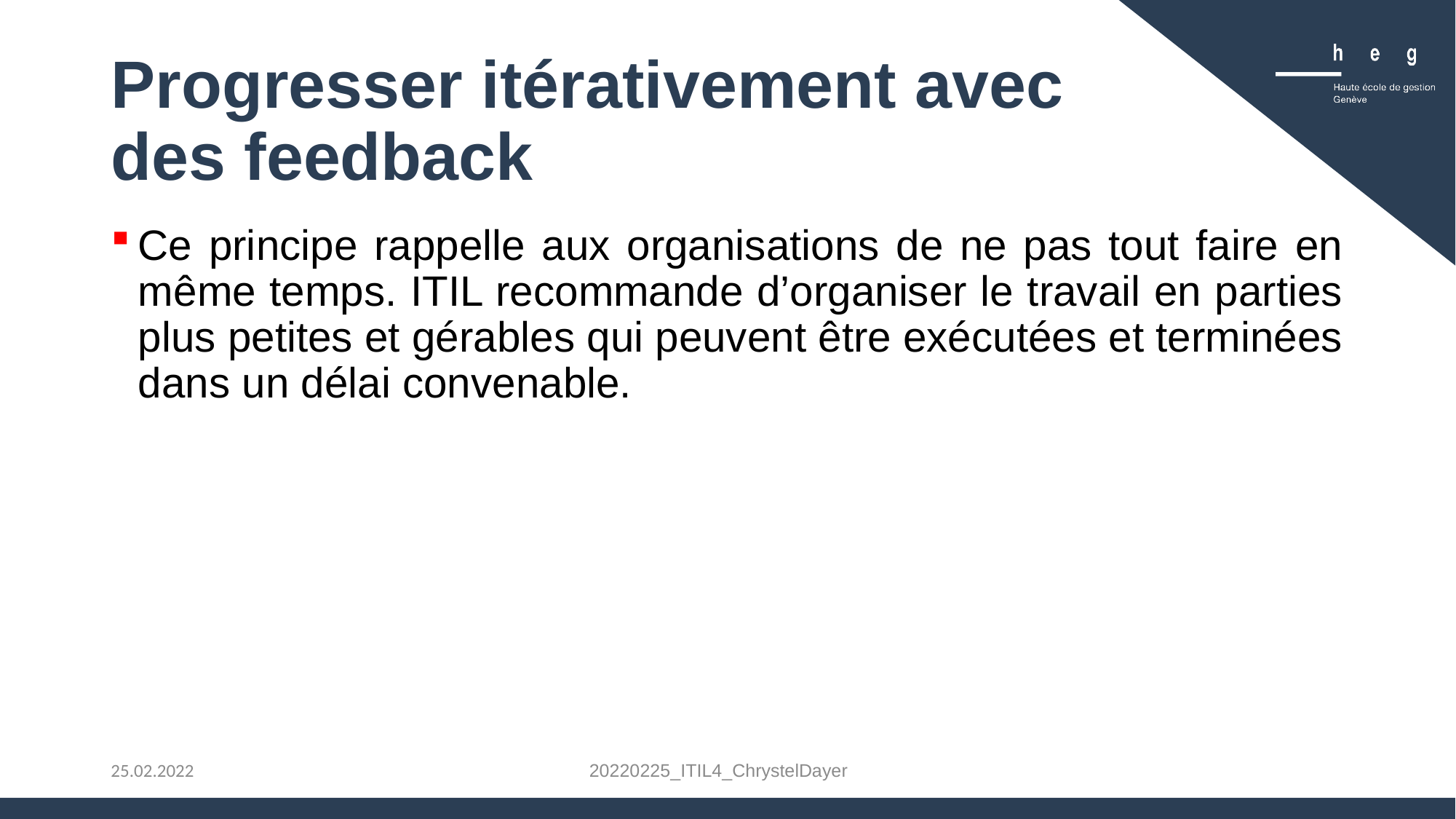

# Progresser itérativement avec des feedback
Ce principe rappelle aux organisations de ne pas tout faire en même temps. ITIL recommande d’organiser le travail en parties plus petites et gérables qui peuvent être exécutées et terminées dans un délai convenable.
20220225_ITIL4_ChrystelDayer